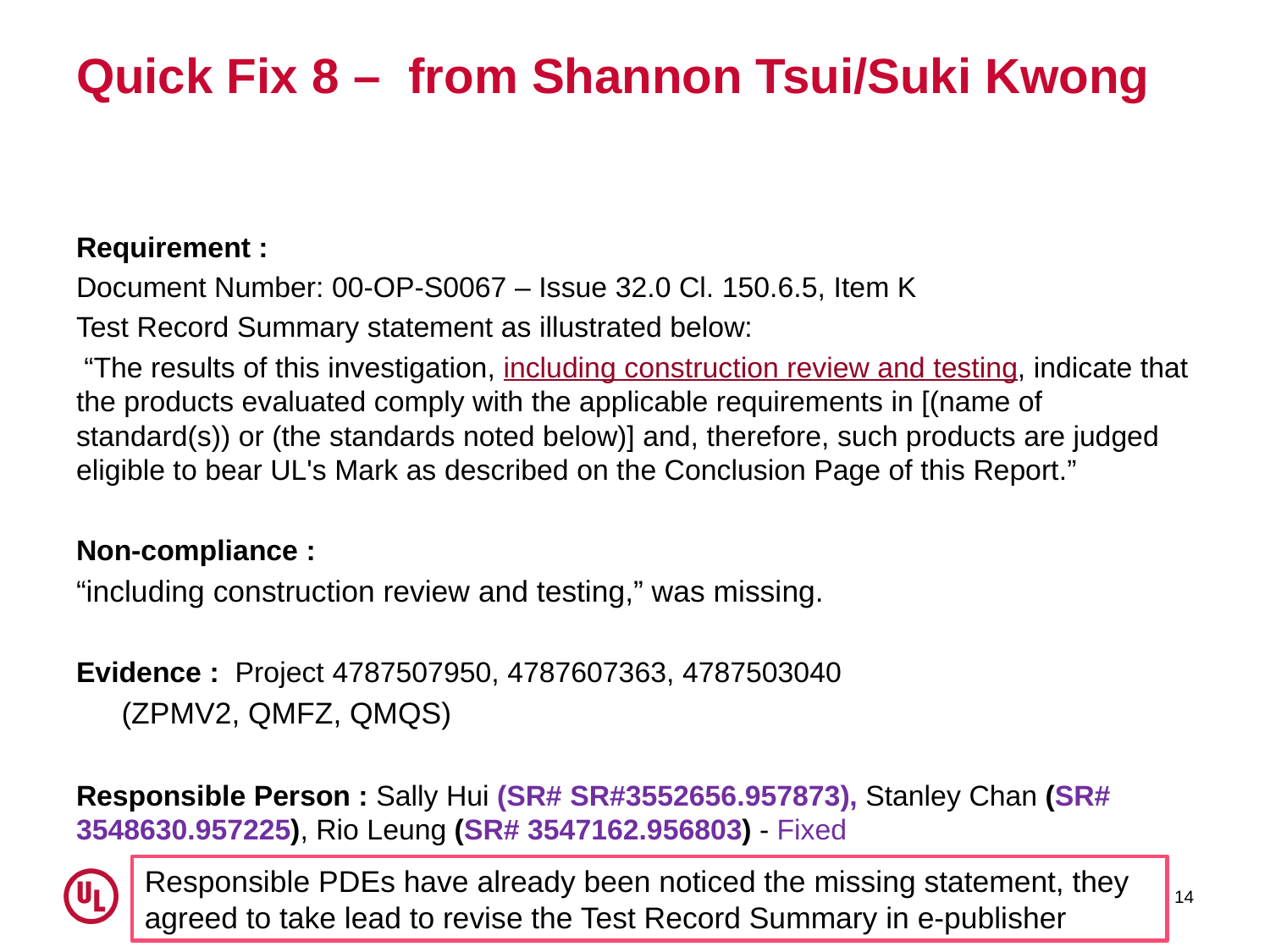

# Quick Fix 8 –  from Shannon Tsui/Suki Kwong
Requirement :
Document Number: 00-OP-S0067 – Issue 32.0 Cl. 150.6.5, Item K
Test Record Summary statement as illustrated below:
 “The results of this investigation, including construction review and testing, indicate that the products evaluated comply with the applicable requirements in [(name of standard(s)) or (the standards noted below)] and, therefore, such products are judged eligible to bear UL's Mark as described on the Conclusion Page of this Report.”

Non-compliance :
“including construction review and testing,” was missing.

Evidence :  Project 4787507950, 4787607363, 4787503040
				(ZPMV2, QMFZ, QMQS)

Responsible Person : Sally Hui (SR# SR#3552656.957873), Stanley Chan (SR# 3548630.957225), Rio Leung (SR# 3547162.956803) - Fixed
Responsible PDEs have already been noticed the missing statement, they agreed to take lead to revise the Test Record Summary in e-publisher
14